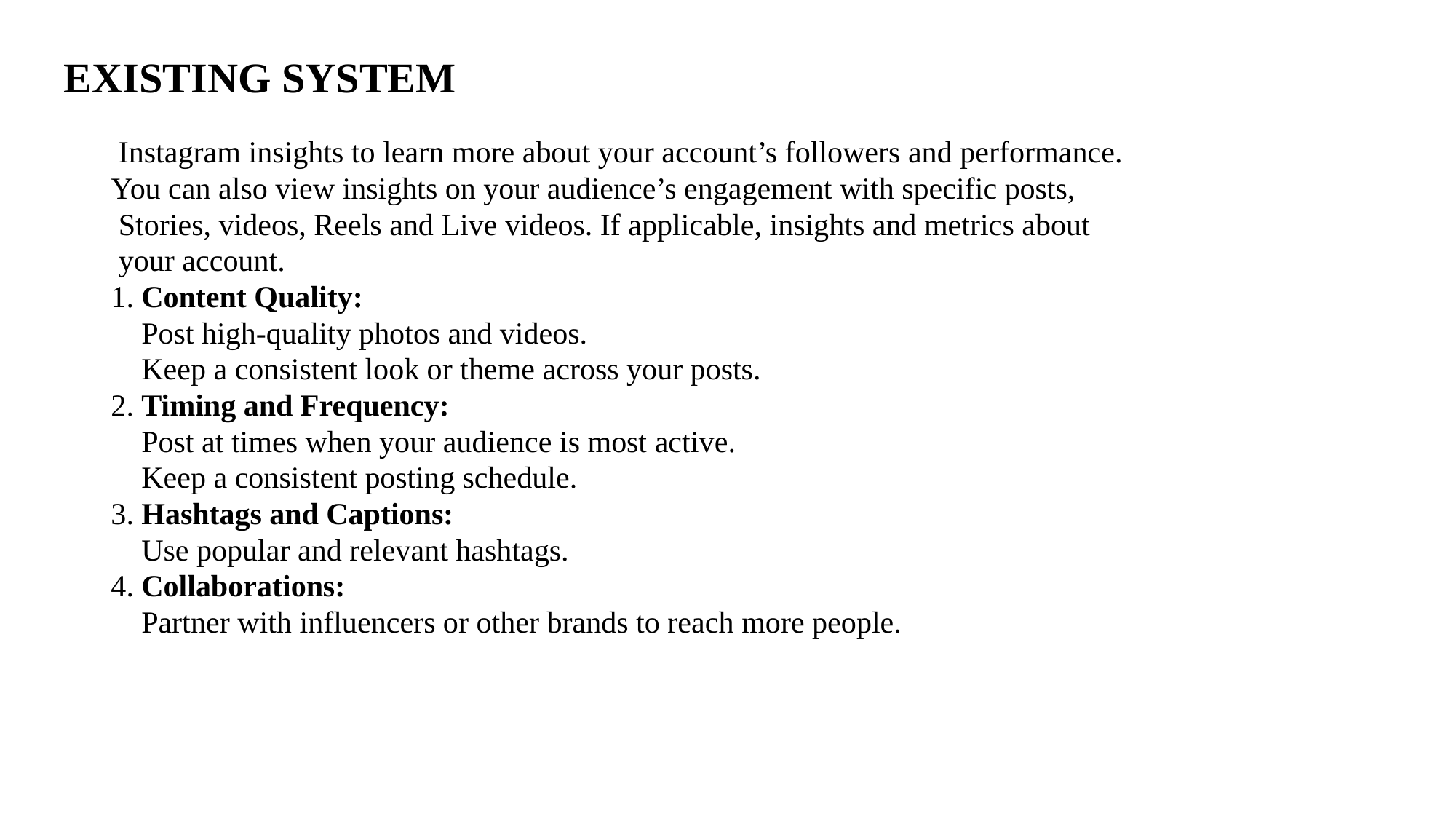

# EXISTING SYSTEM
 Instagram insights to learn more about your account’s followers and performance.
You can also view insights on your audience’s engagement with specific posts,
 Stories, videos, Reels and Live videos. If applicable, insights and metrics about
 your account.
1. Content Quality:
    Post high-quality photos and videos.
    Keep a consistent look or theme across your posts.
2. Timing and Frequency:
    Post at times when your audience is most active.
    Keep a consistent posting schedule.
3. Hashtags and Captions:
    Use popular and relevant hashtags.
4. Collaborations:
    Partner with influencers or other brands to reach more people.